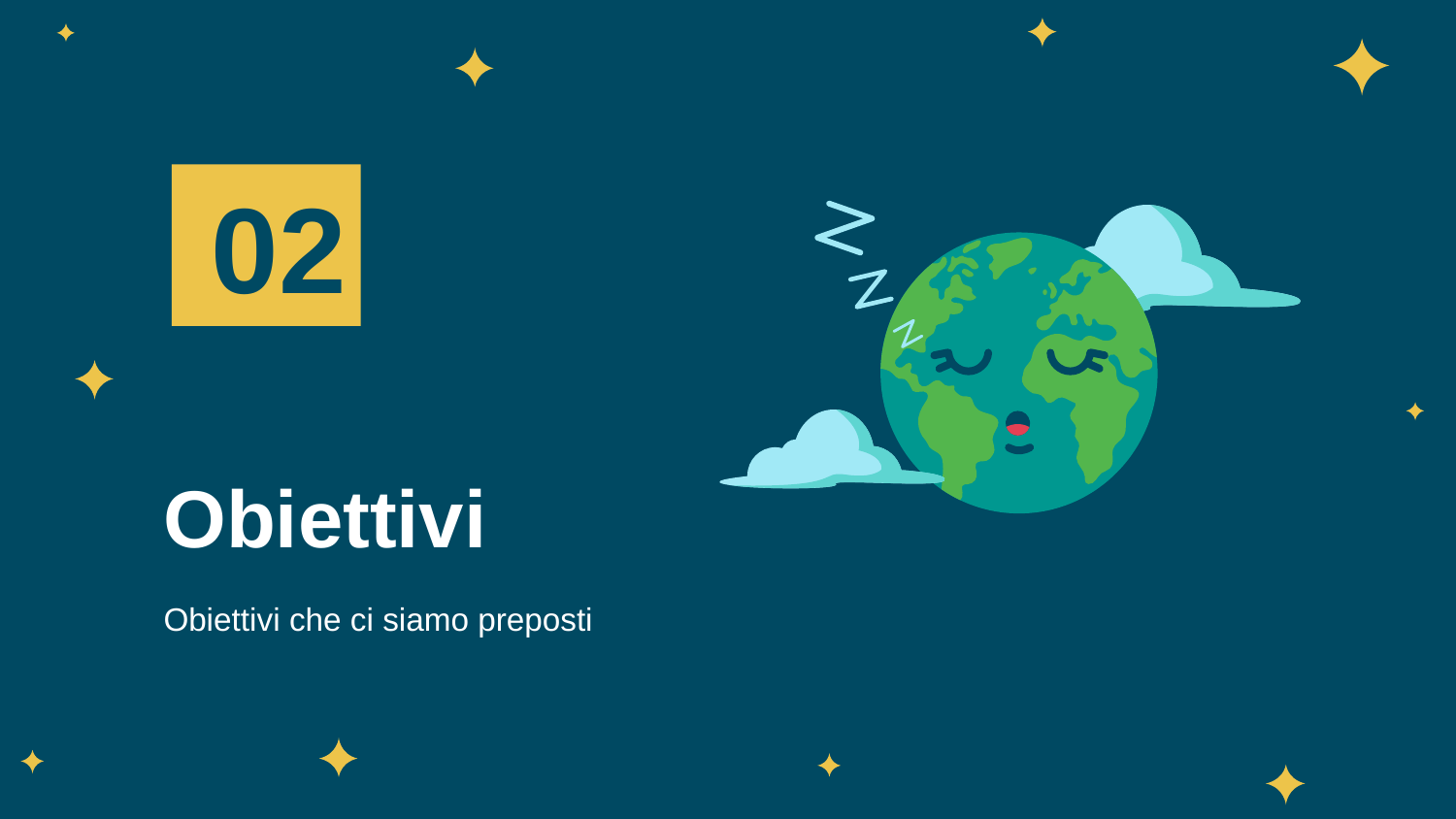

02

# Obiettivi
Obiettivi che ci siamo preposti